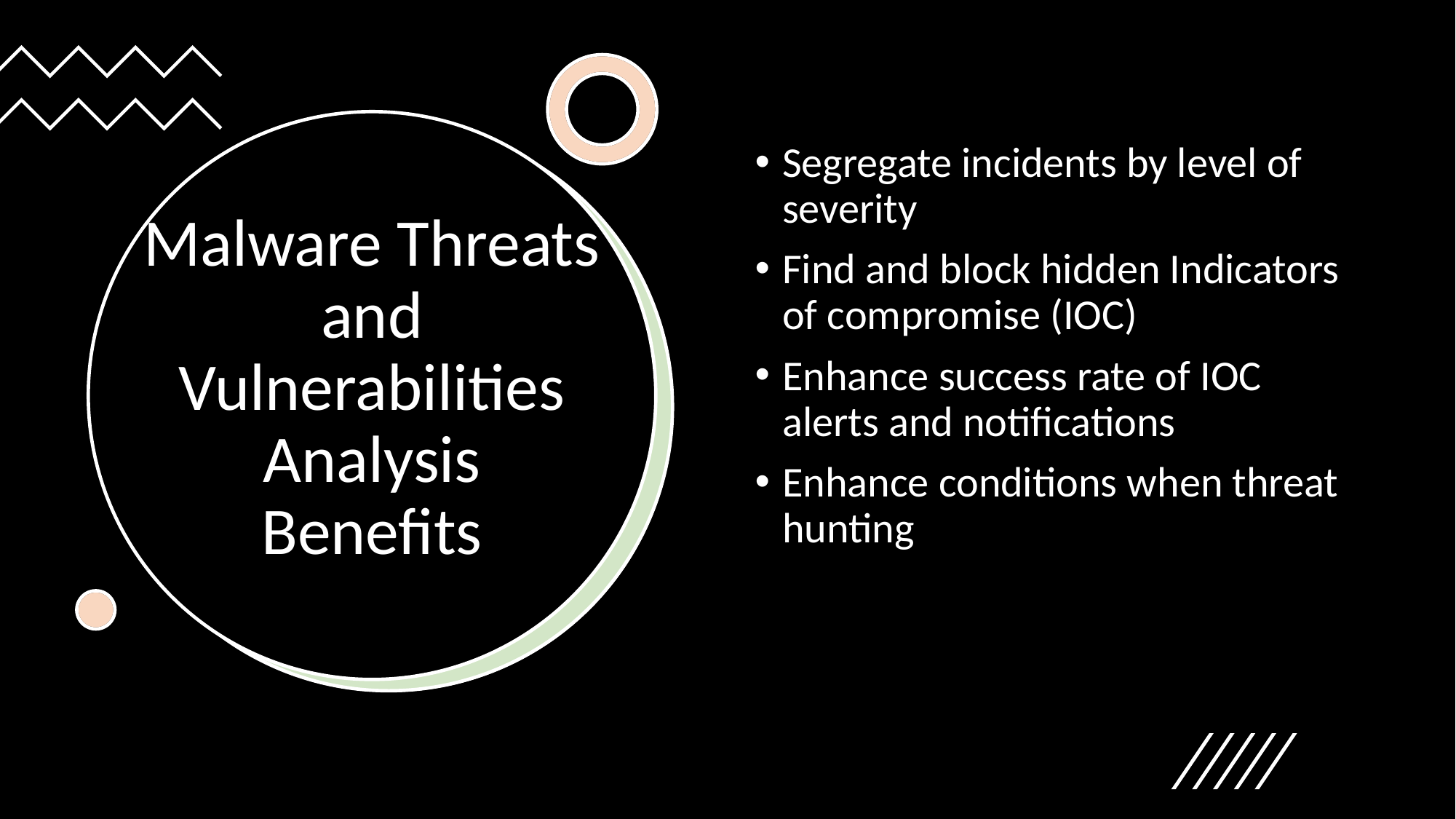

Segregate incidents by level of severity
Find and block hidden Indicators of compromise (IOC)
Enhance success rate of IOC alerts and notifications
Enhance conditions when threat hunting
# Malware Threats and Vulnerabilities Analysis Benefits